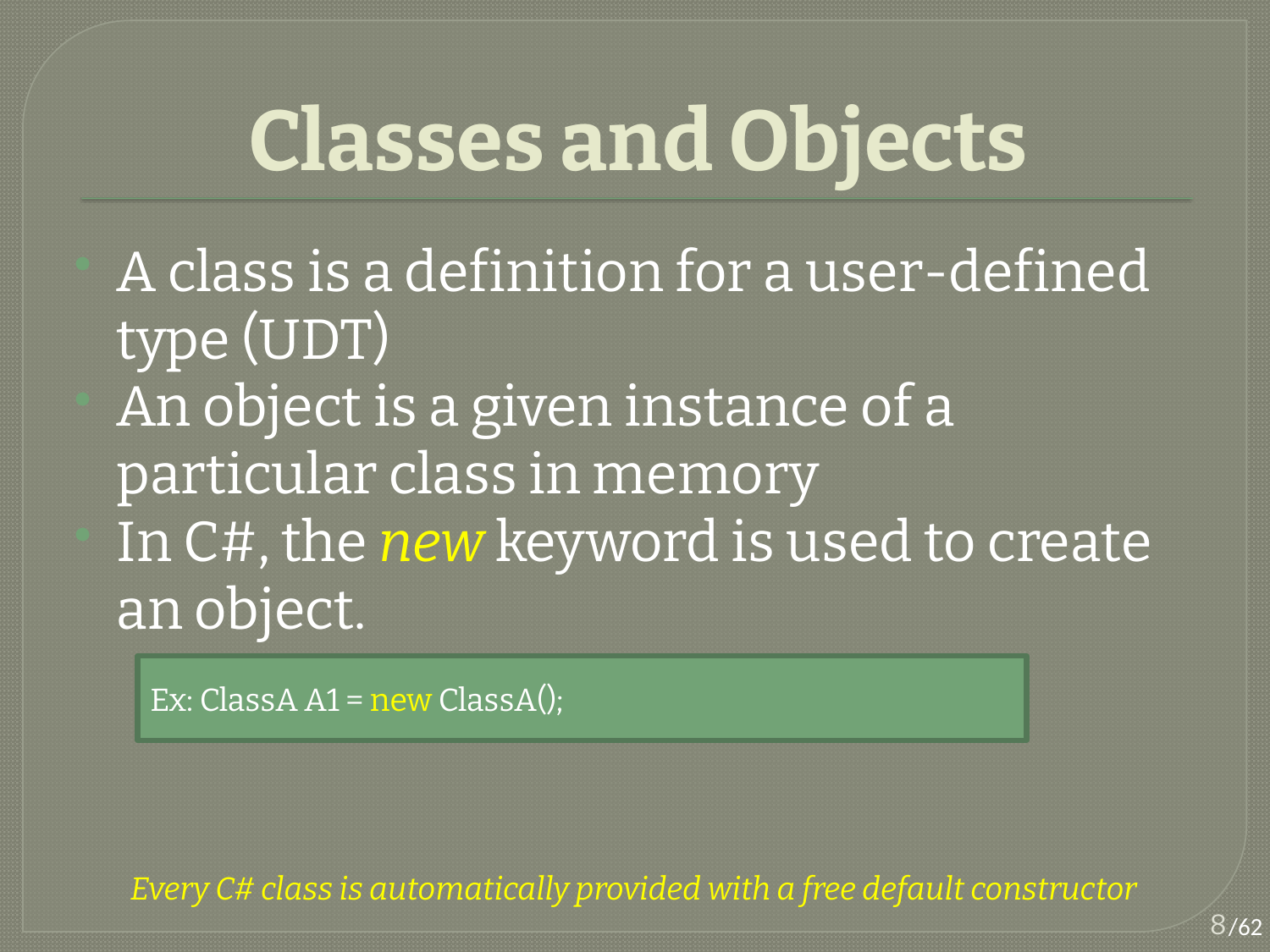

# Classes and Objects
A class is a definition for a user-defined type (UDT)
An object is a given instance of a particular class in memory
In C#, the new keyword is used to create an object.

Ex: ClassA A1 = new ClassA();
Every C# class is automatically provided with a free default constructor

8